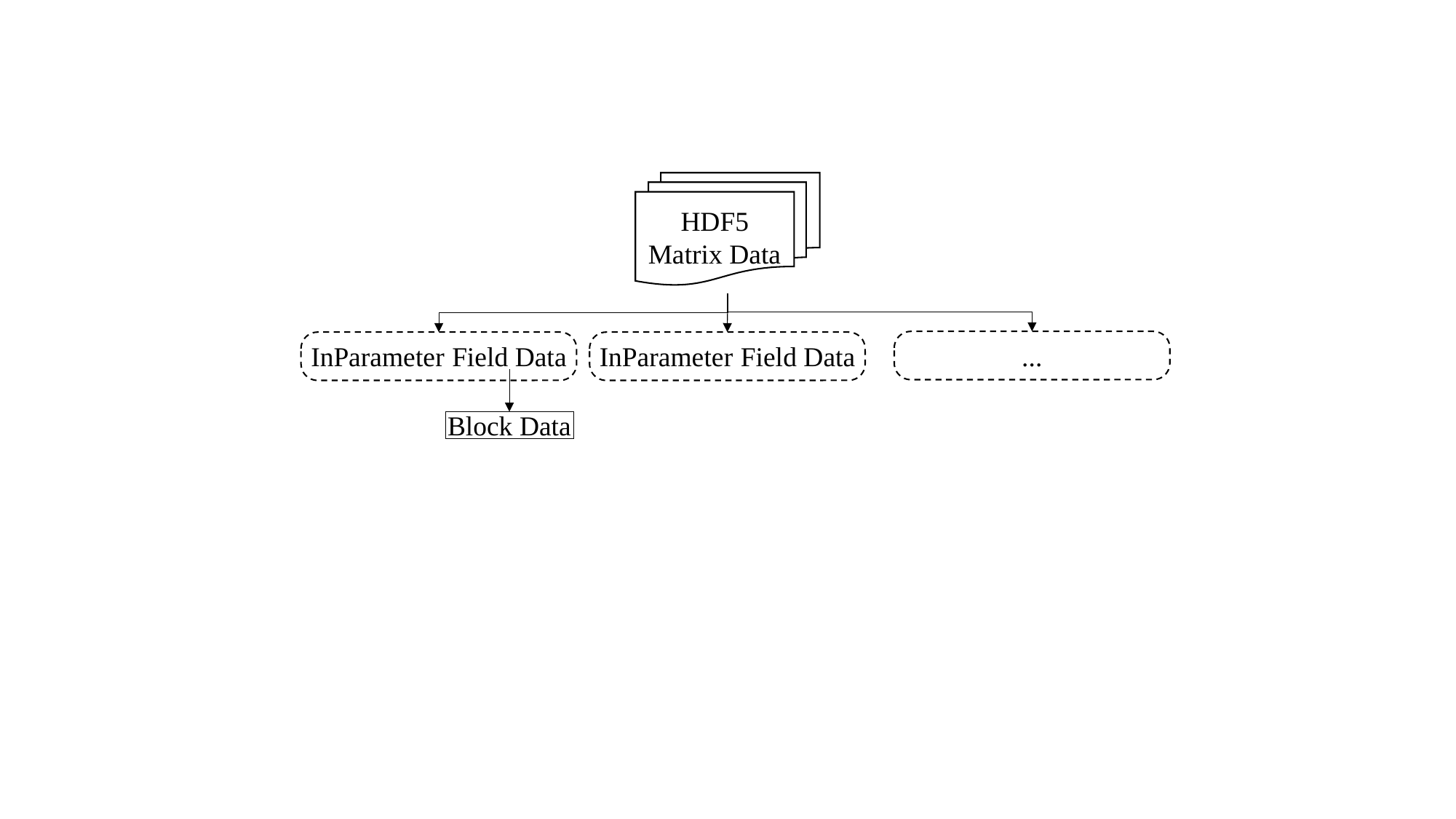

HDF5
Matrix Data

...

InParameter
InParameter
Field Data
Field Data
Block Data